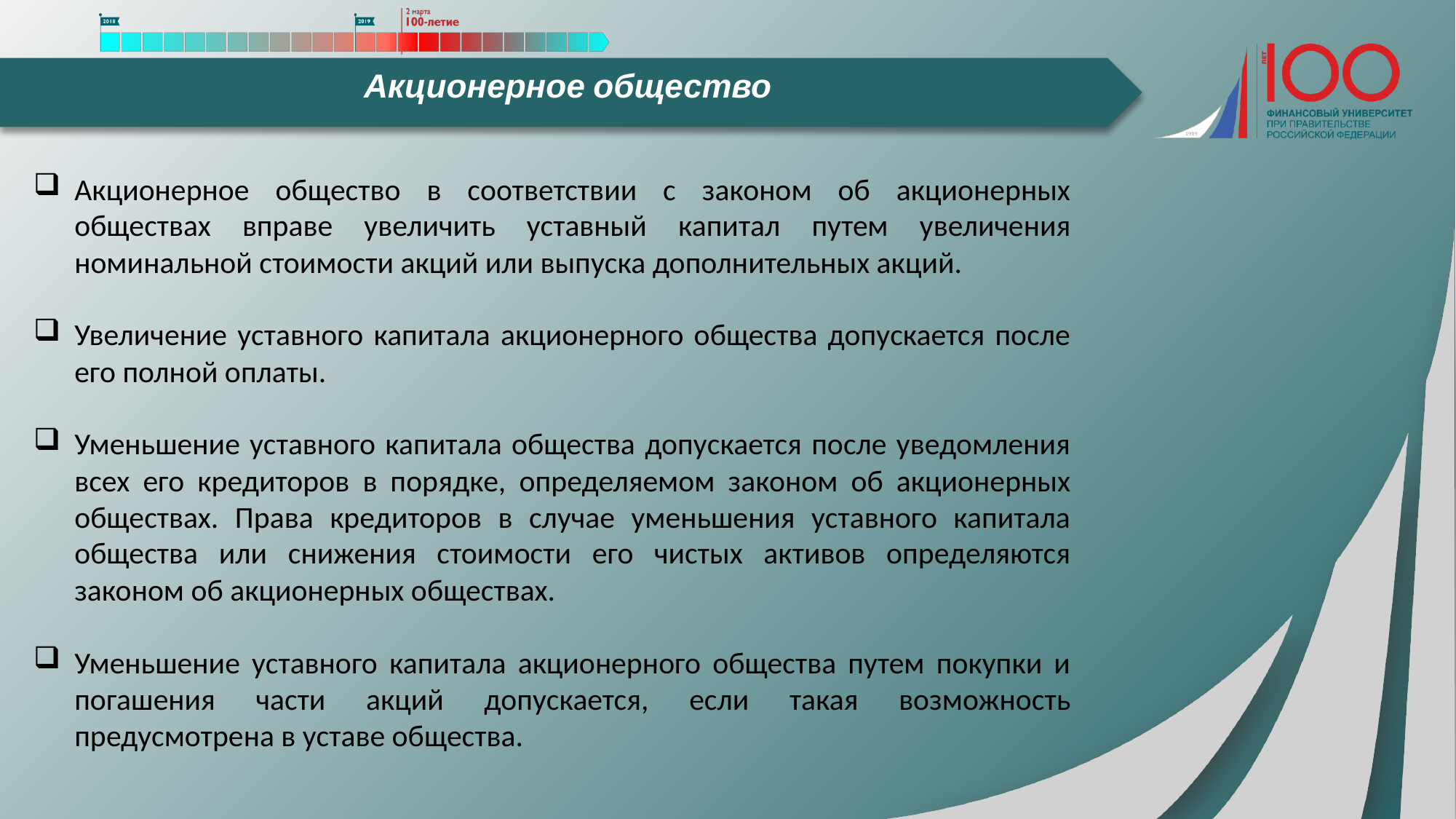

Акционерное общество
Акционерное общество в соответствии с законом об акционерных обществах вправе увеличить уставный капитал путем увеличения номинальной стоимости акций или выпуска дополнительных акций.

Увеличение уставного капитала акционерного общества допускается после его полной оплаты.

Уменьшение уставного капитала общества допускается после уведомления всех его кредиторов в порядке, определяемом законом об акционерных обществах. Права кредиторов в случае уменьшения уставного капитала общества или снижения стоимости его чистых активов определяются законом об акционерных обществах.

Уменьшение уставного капитала акционерного общества путем покупки и погашения части акций допускается, если такая возможность предусмотрена в уставе общества.